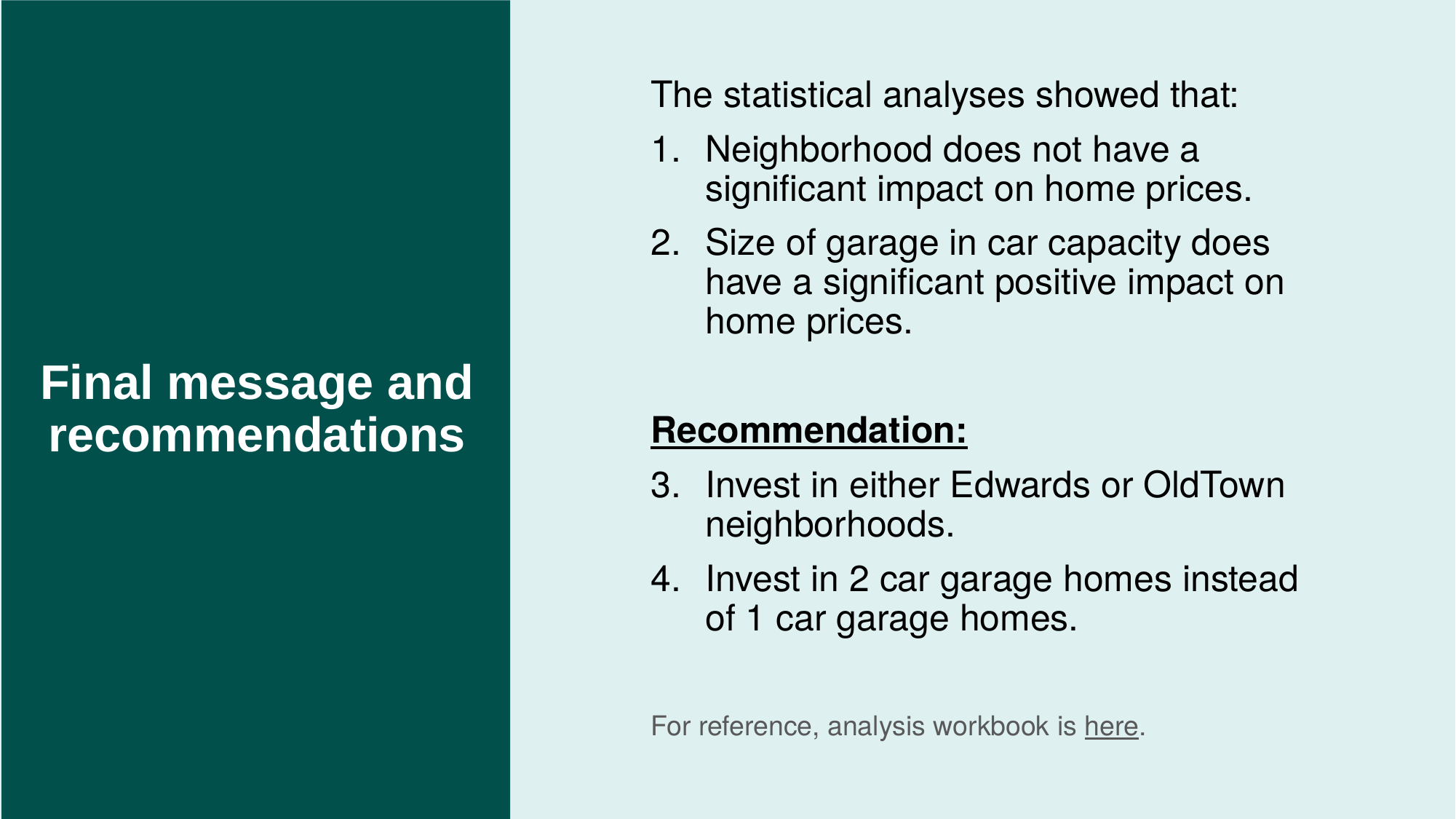

The statistical analyses showed that:
Neighborhood does not have a significant impact on home prices.
Size of garage in car capacity does have a significant positive impact on home prices.

Recommendation:
Invest in either Edwards or OldTown neighborhoods.
Invest in 2 car garage homes instead of 1 car garage homes.

For reference, analysis workbook is here.
# Final message and recommendations